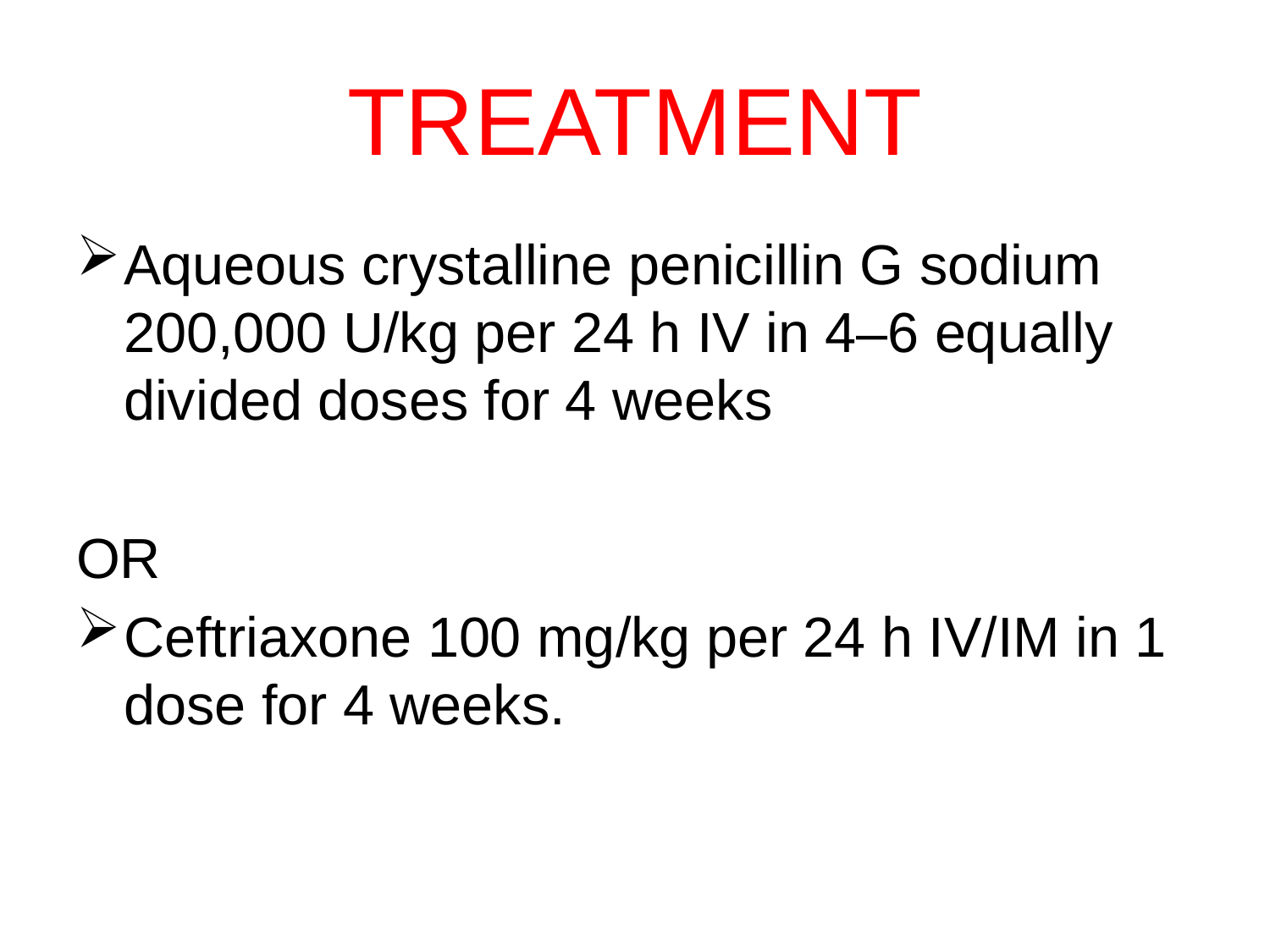

# TREATMENT
Aqueous crystalline penicillin G sodium 200,000 U/kg per 24 h IV in 4–6 equally divided doses for 4 weeks

OR
Ceftriaxone 100 mg/kg per 24 h IV/IM in 1 dose for 4 weeks.